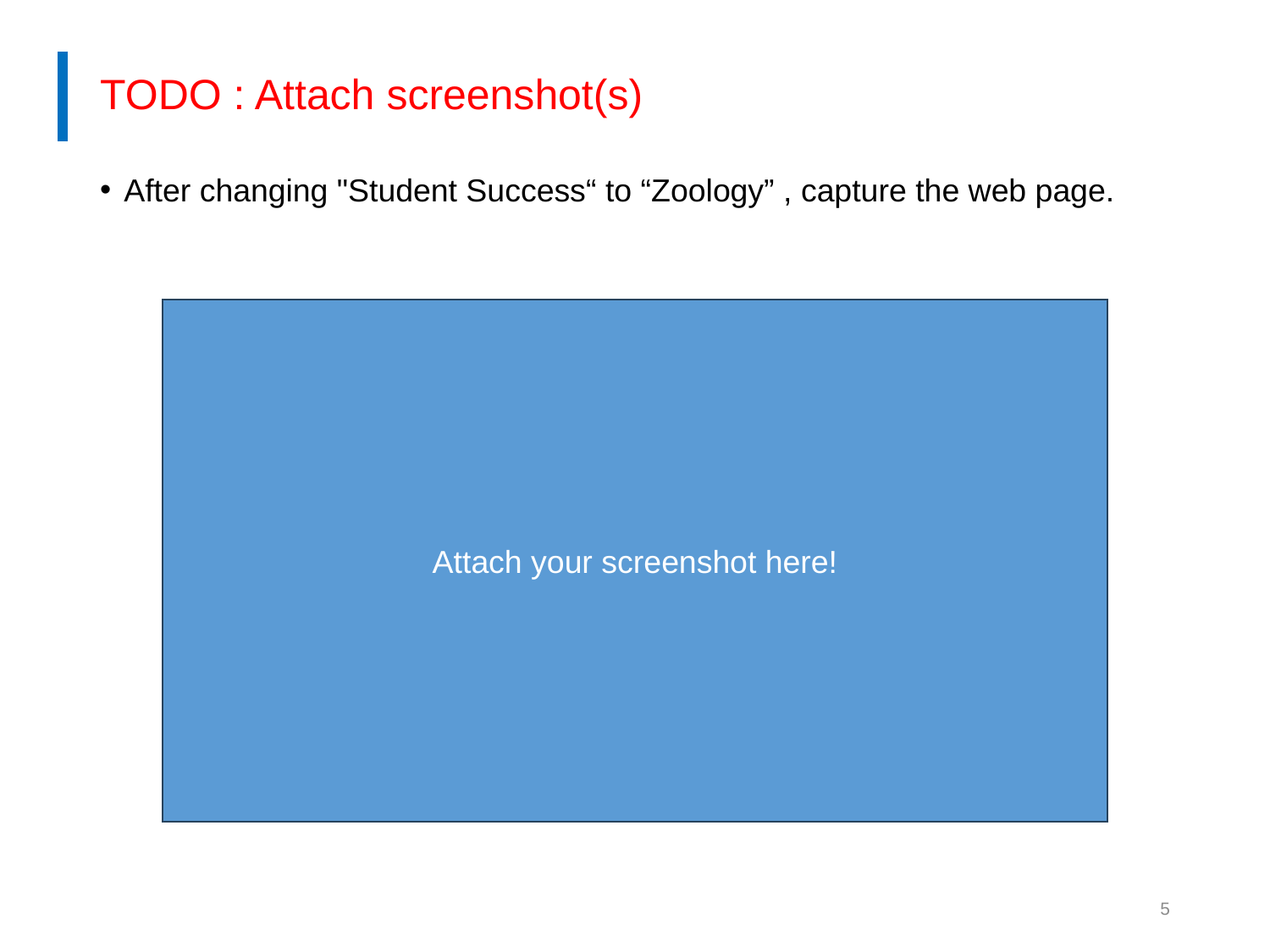

# TODO : Attach screenshot(s)
After changing "Student Success“ to “Zoology” , capture the web page.
Attach your screenshot here!

5